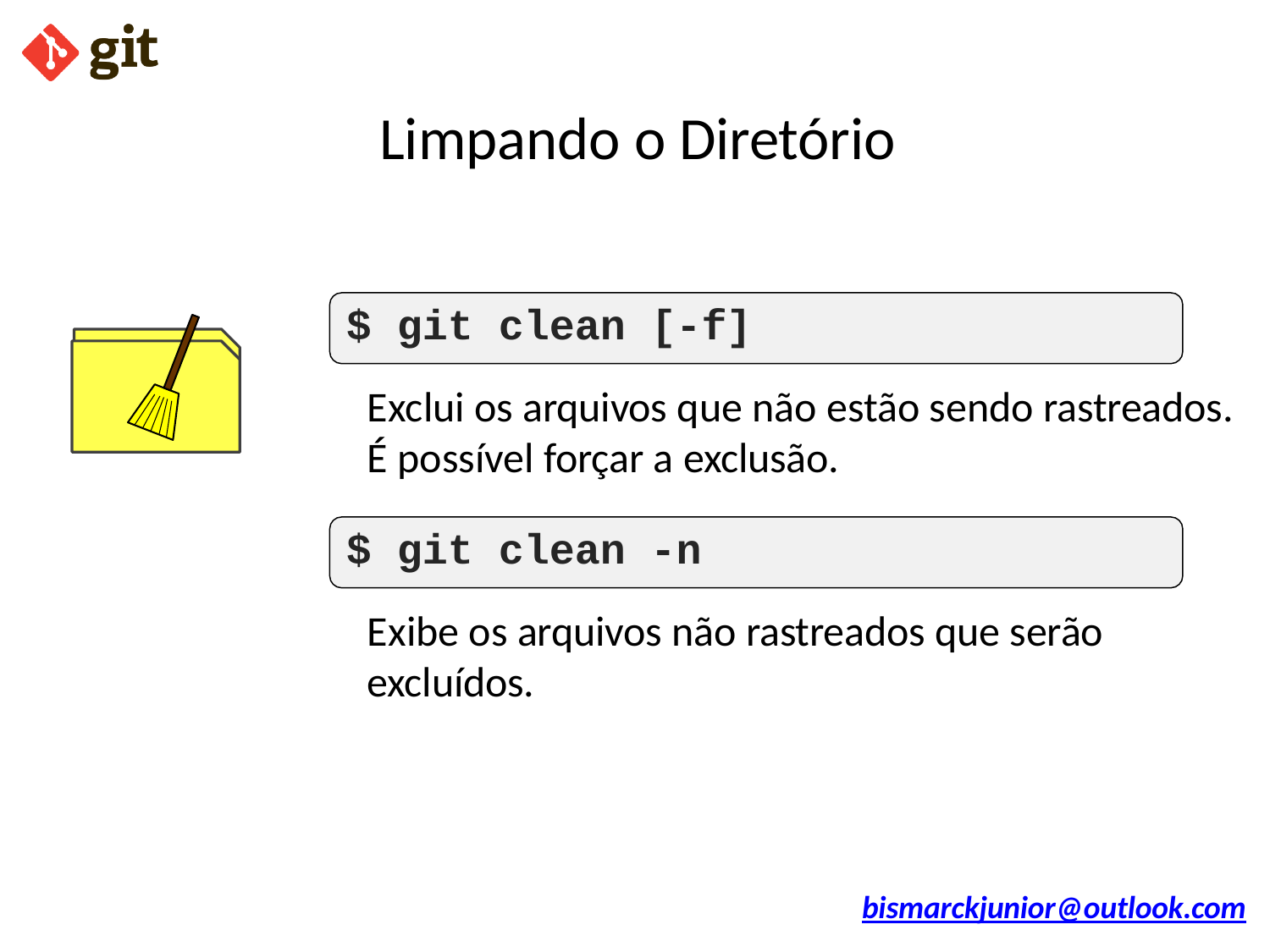

# Limpando o Diretório

$ git clean [-f]
Exclui os arquivos que não estão sendo rastreados. É possível forçar a exclusão.
$ git clean -n
Exibe os arquivos não rastreados que serão excluídos.

bismarckjunior@outlook.com